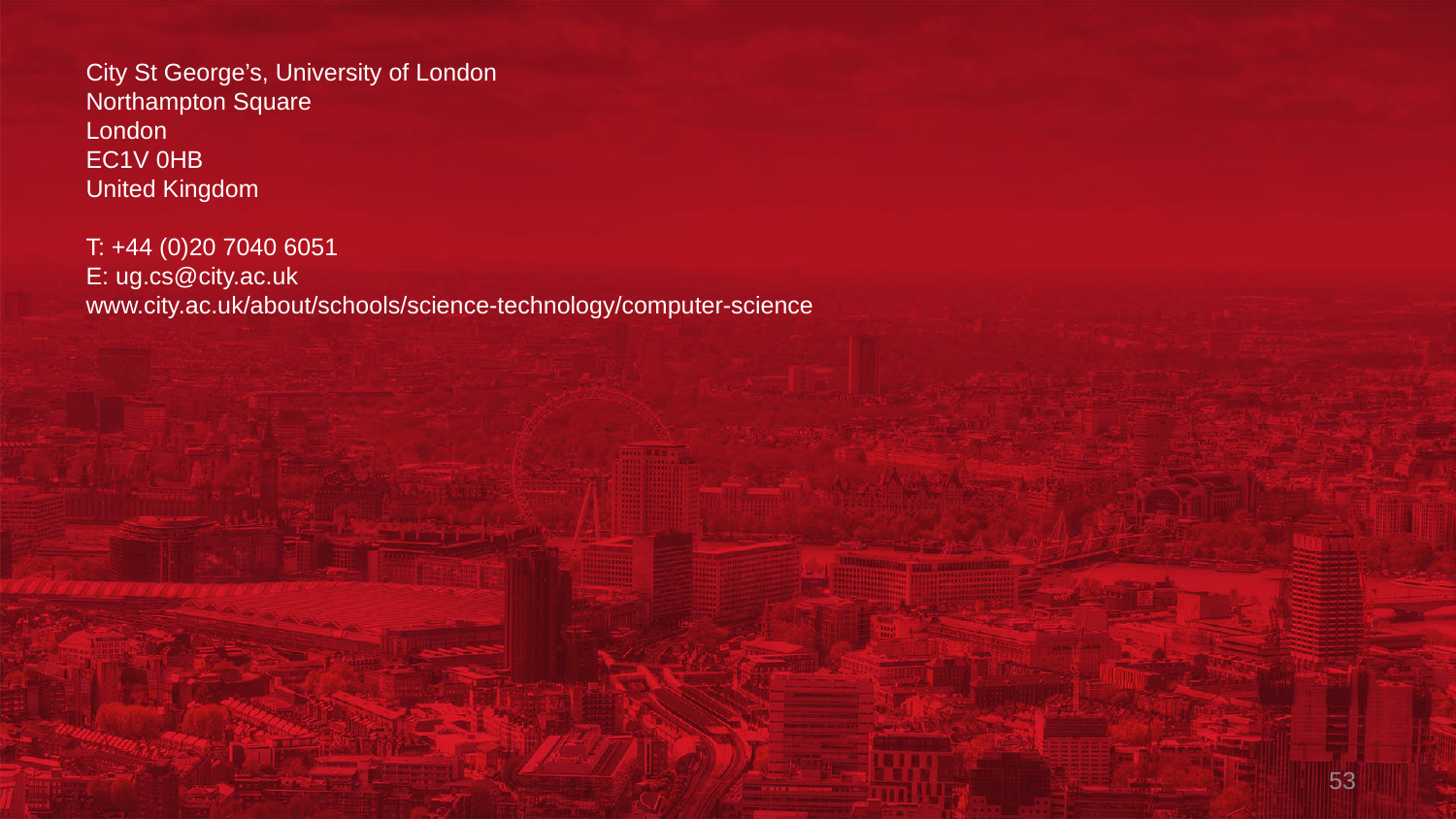

Department’s contact info
City St George’s, University of London
Northampton Square
London
EC1V 0HB
United Kingdom

T: +44 (0)20 7040 6051
E: ug.cs@city.ac.uk
www.city.ac.uk/about/schools/science-technology/computer-science